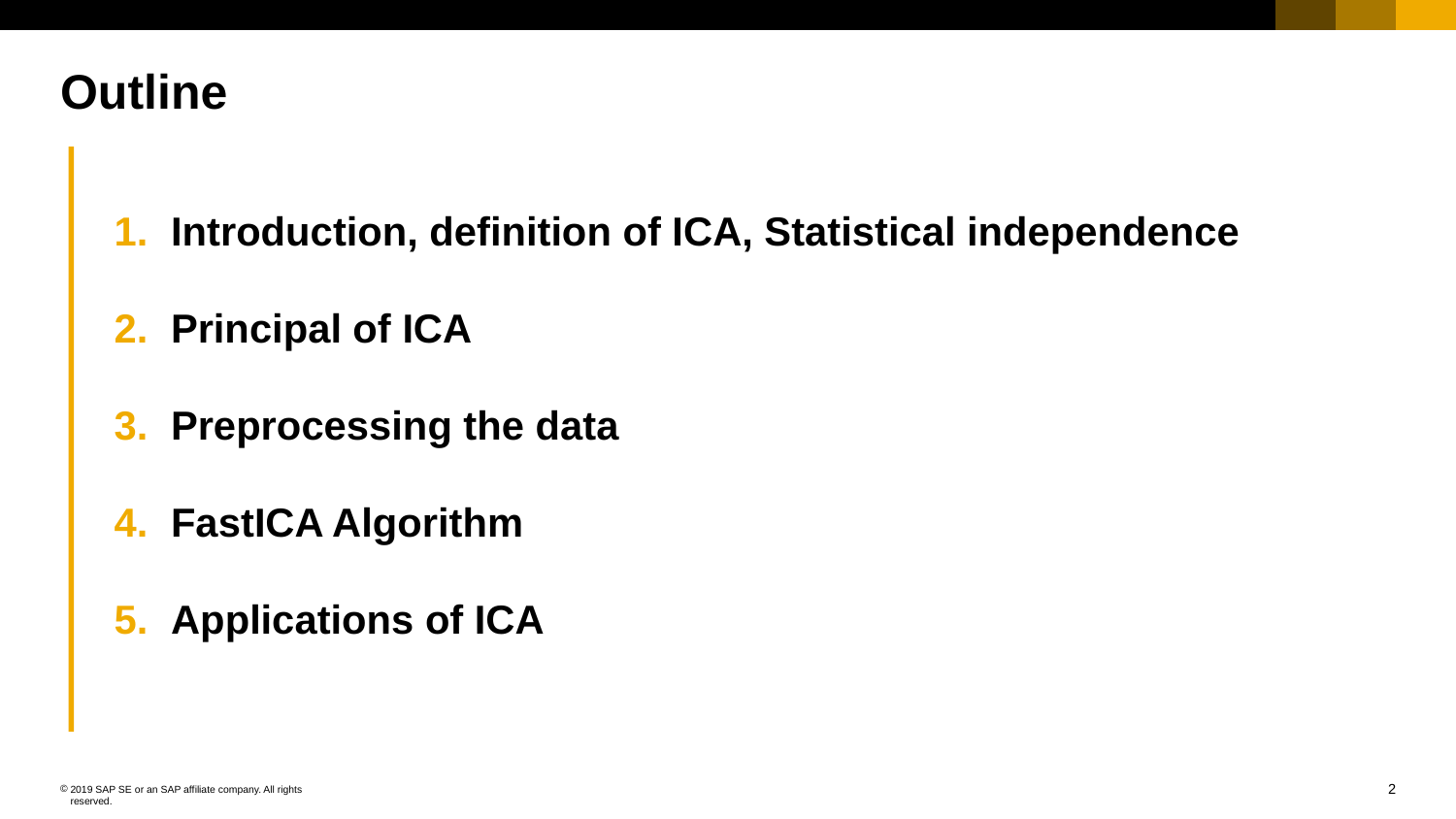

# Outline

Introduction, definition of ICA, Statistical independence
Principal of ICA
Preprocessing the data
FastICA Algorithm
Applications of ICA